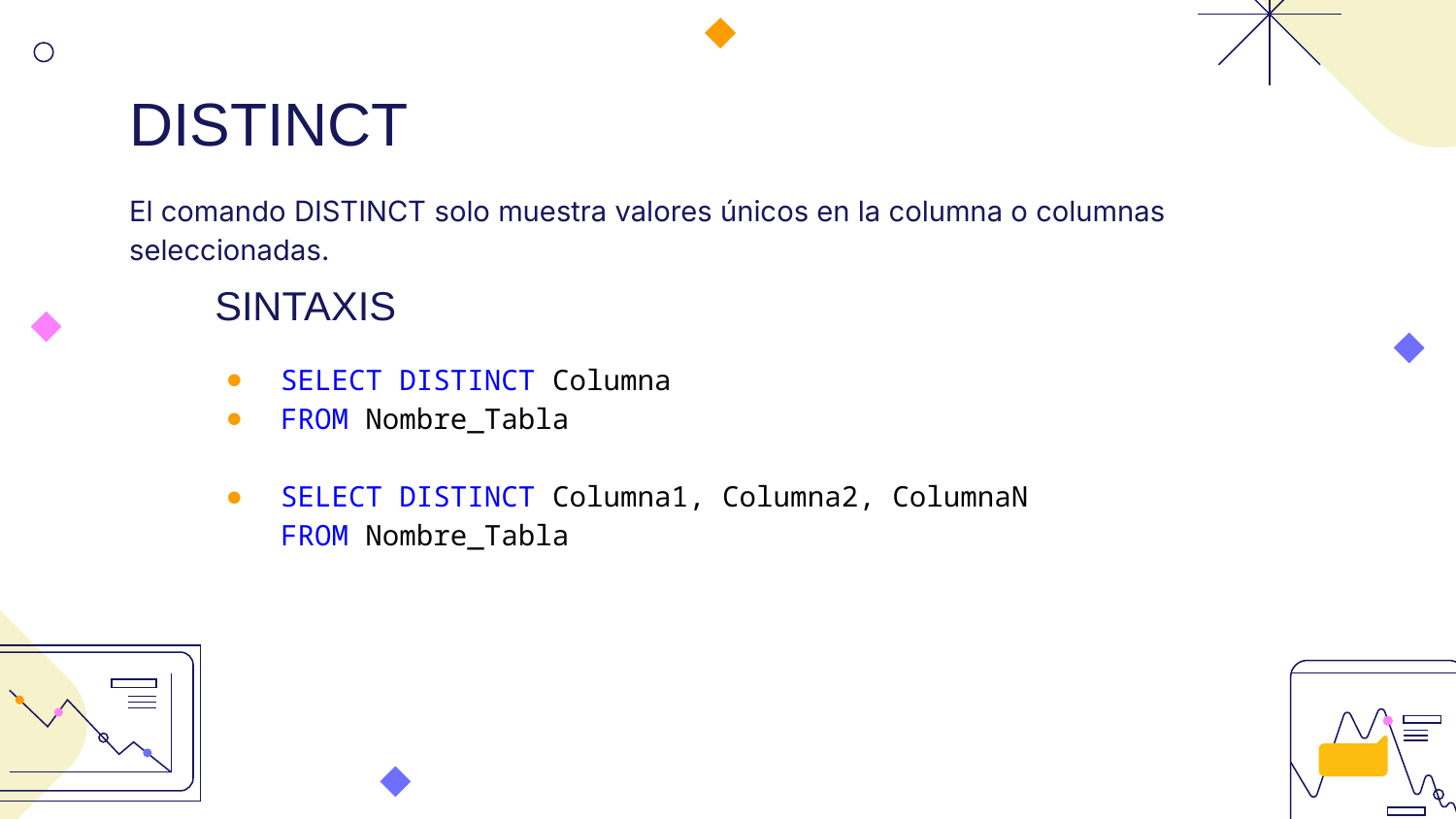

# DISTINCT
El comando DISTINCT solo muestra valores únicos en la columna o columnas seleccionadas.
SINTAXIS
SELECT DISTINCT Columna
FROM Nombre_Tabla

SELECT DISTINCT Columna1, Columna2, ColumnaN
FROM Nombre_Tabla